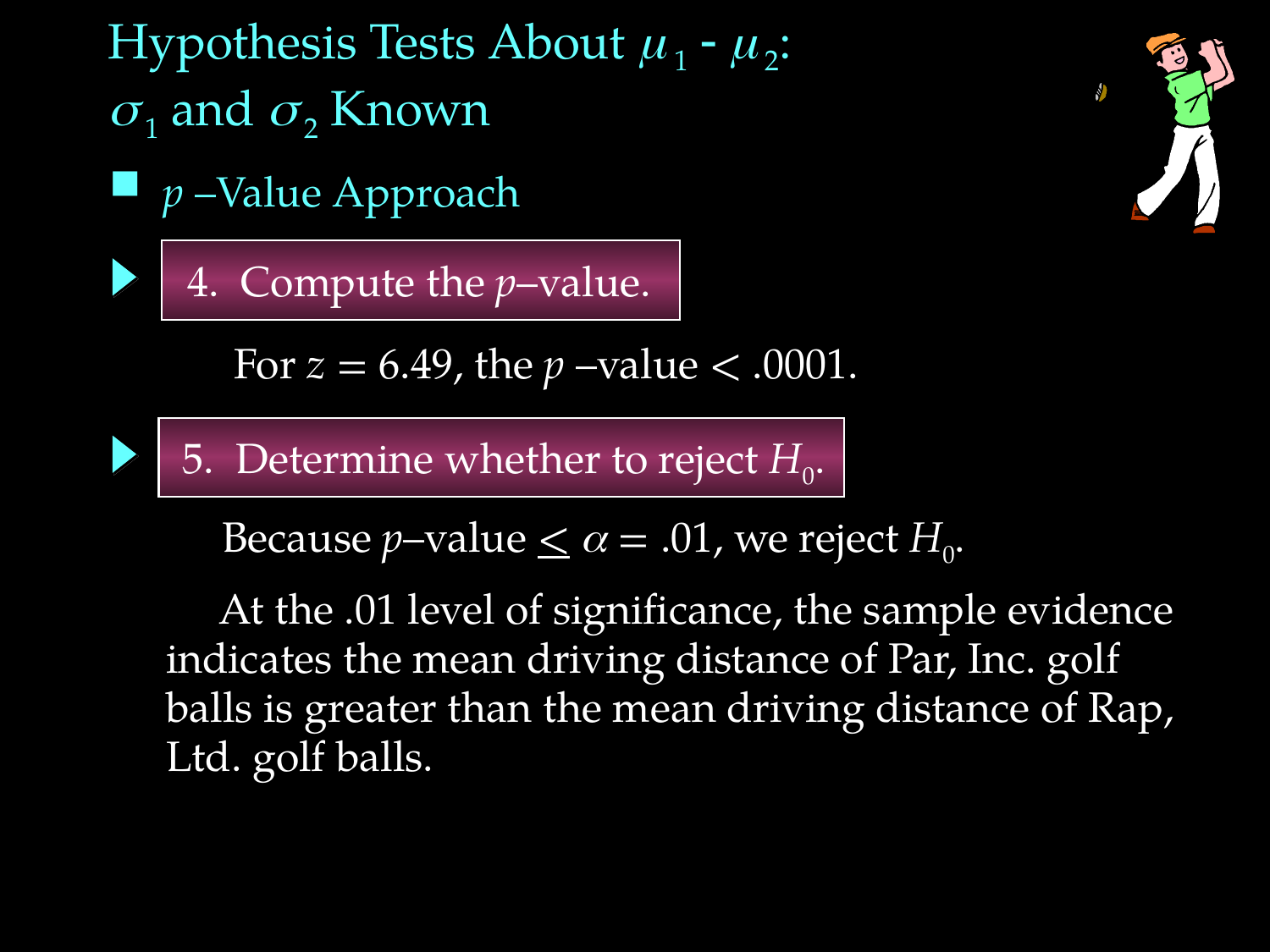

Hypothesis Tests About μ 1 − μ 2:
σ 1 and σ 2 Known

  p –Value Approach

4.  Compute the p–value.

For z = 6.49, the p –value < .0001.

5.  Determine whether to reject H0.

Because p–value < α = .01, we reject H0.
     At the .01 level of significance, the sample evidence
indicates the mean driving distance of Par, Inc. golf
balls is greater than the mean driving distance of Rap,
Ltd. golf balls.